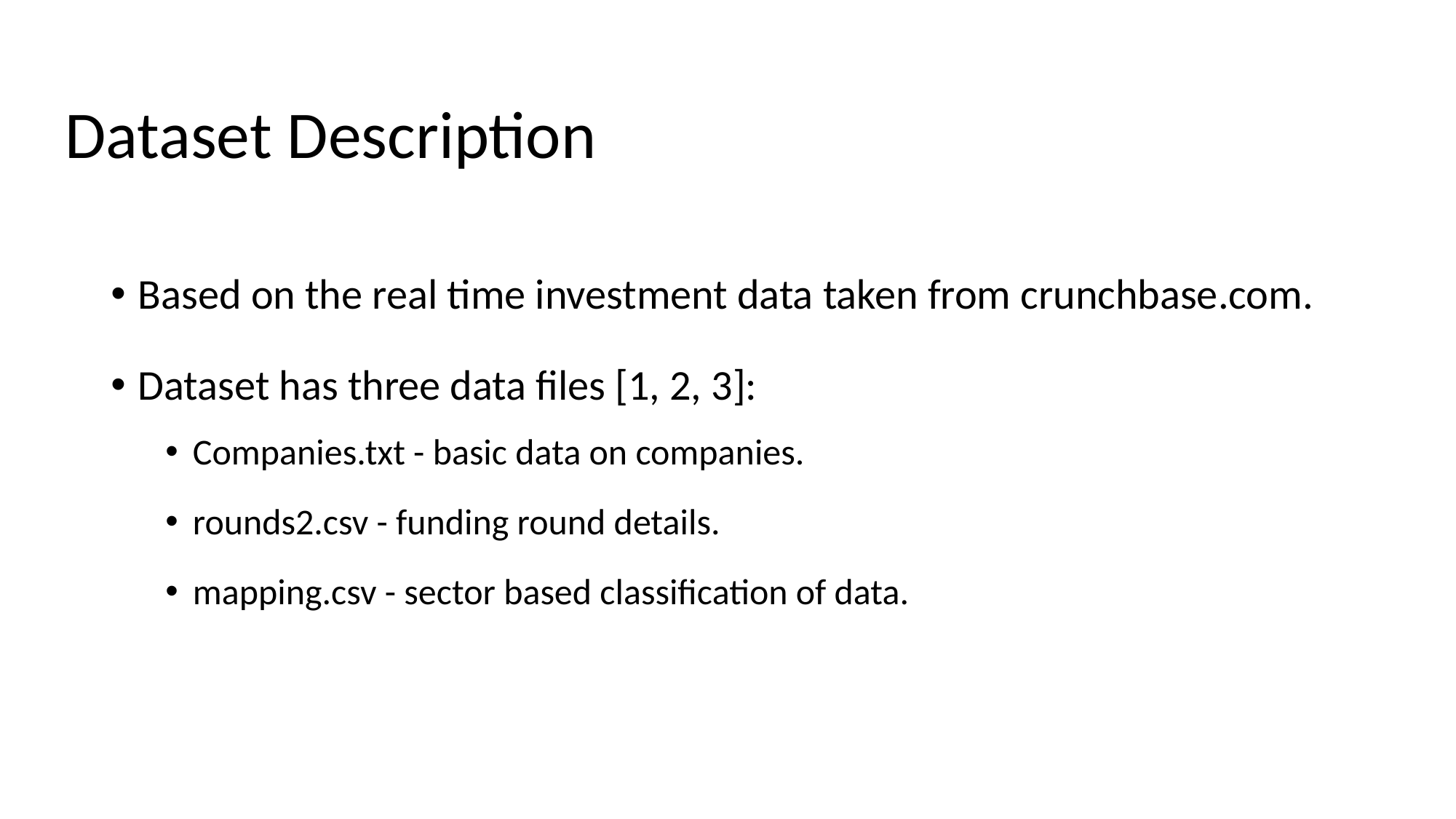

# Dataset Description
Based on the real time investment data taken from crunchbase.com.

Dataset has three data files [1, 2, 3]:

Companies.txt - basic data on companies.

rounds2.csv - funding round details.

mapping.csv - sector based classification of data.